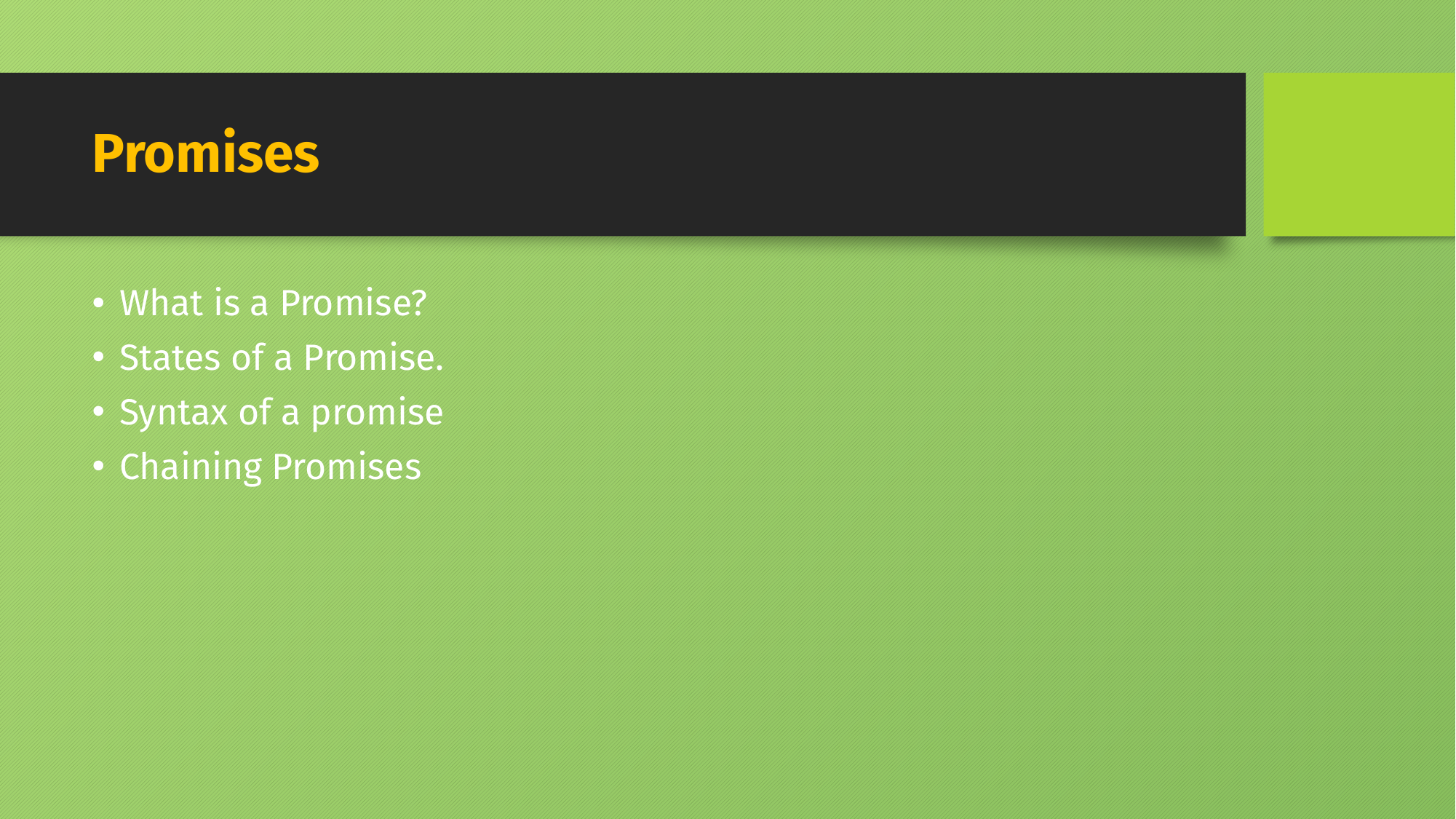

# Promises
What is a Promise?
States of a Promise.
Syntax of a promise
Chaining Promises